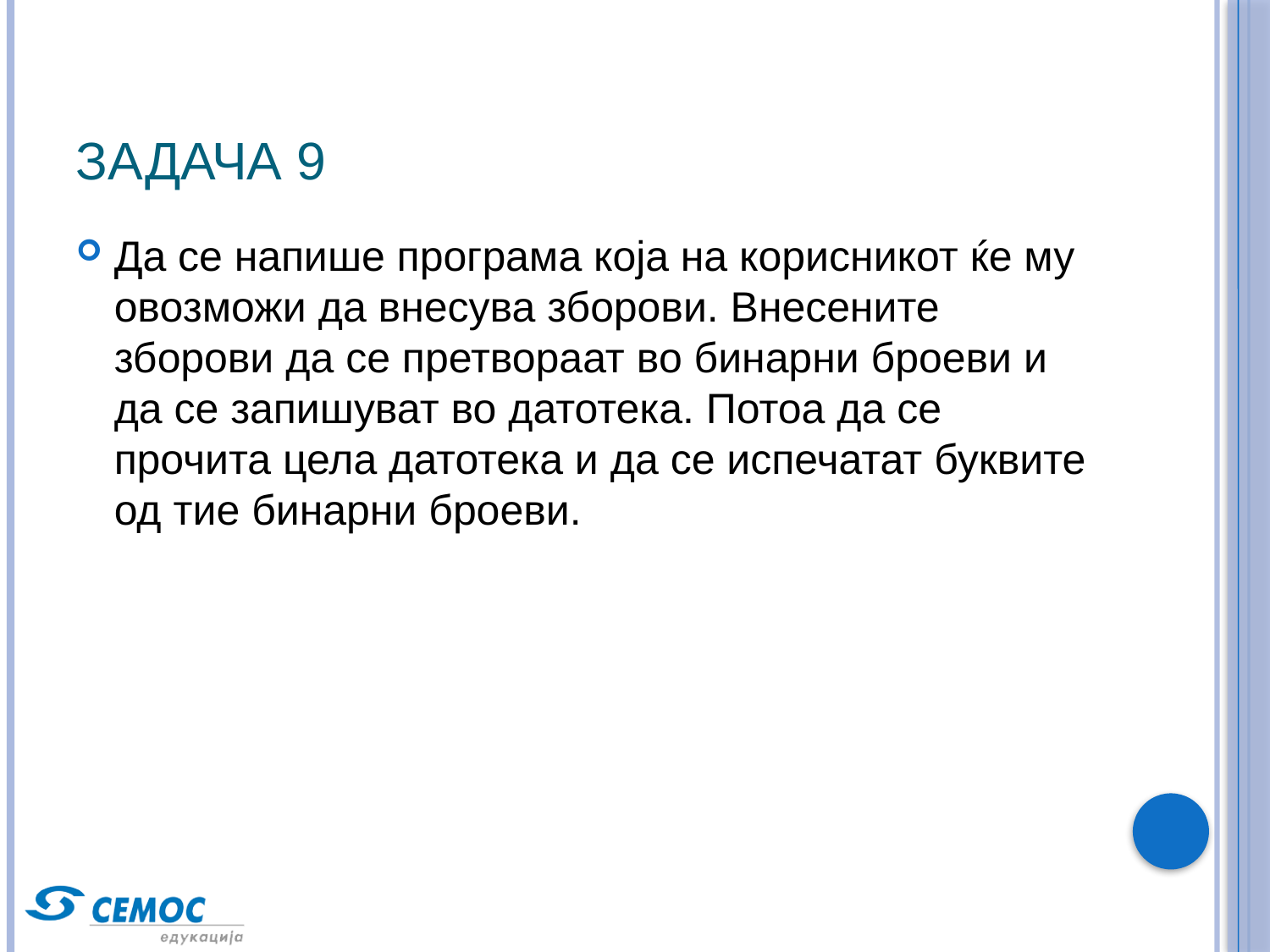

# Задача 9
Да се напише програма која на корисникот ќе му овозможи да внесува зборови. Внесените зборови да се претвораат во бинарни броеви и да се запишуват во датотека. Потоа да се прочита цела датотека и да се испечатат буквите од тие бинарни броеви.